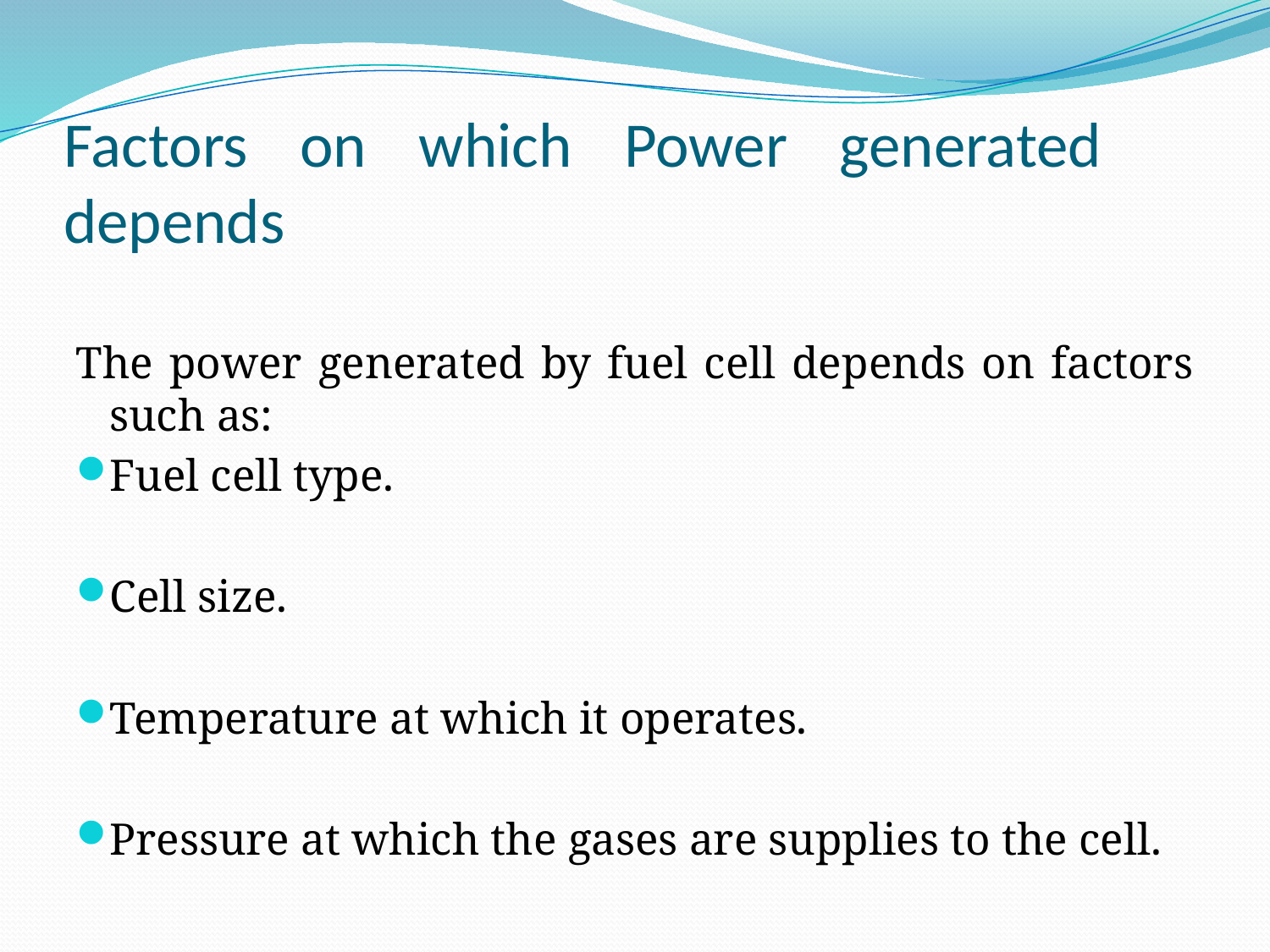

# Factors on which Power generated   depends

The power generated by fuel cell depends on factors such as:
Fuel cell type.

Cell size.

Temperature at which it operates.

Pressure at which the gases are supplies to the cell.